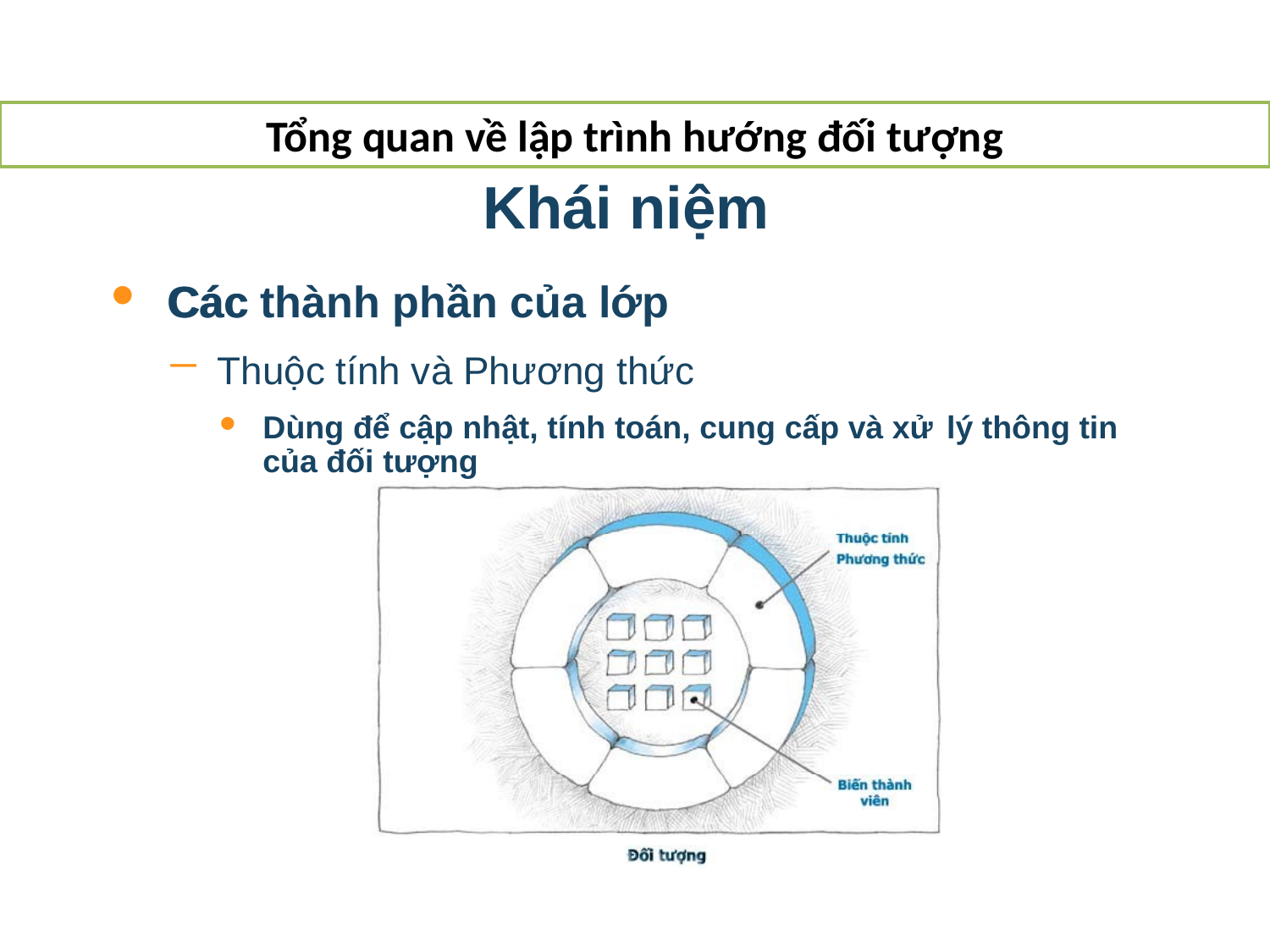

Tổng quan về lập trình hướng đối tượng
Khái niệm
•
Các
Các thành phần của lớp

− Thuộc tính và Phương thức
•
Dùng để cập nhật, tính toán, cung cấp và xử
lý thông tin
của đối tượng

15